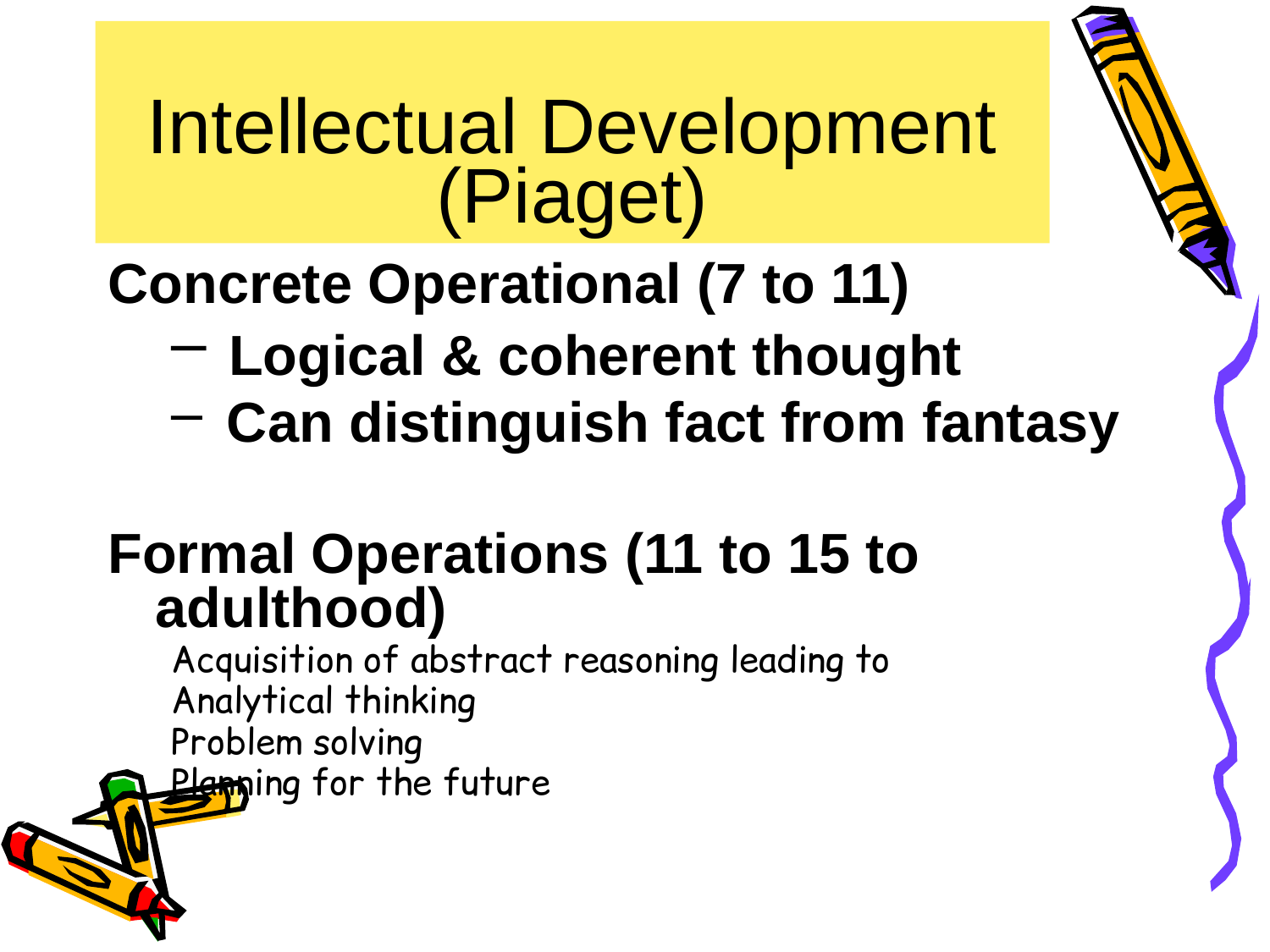

# Intellectual Development (Piaget)
Concrete Operational (7 to 11)
 Logical & coherent thought
 Can distinguish fact from fantasy

Formal Operations (11 to 15 to adulthood)
Acquisition of abstract reasoning leading to
Analytical thinking
Problem solving
Planning for the future